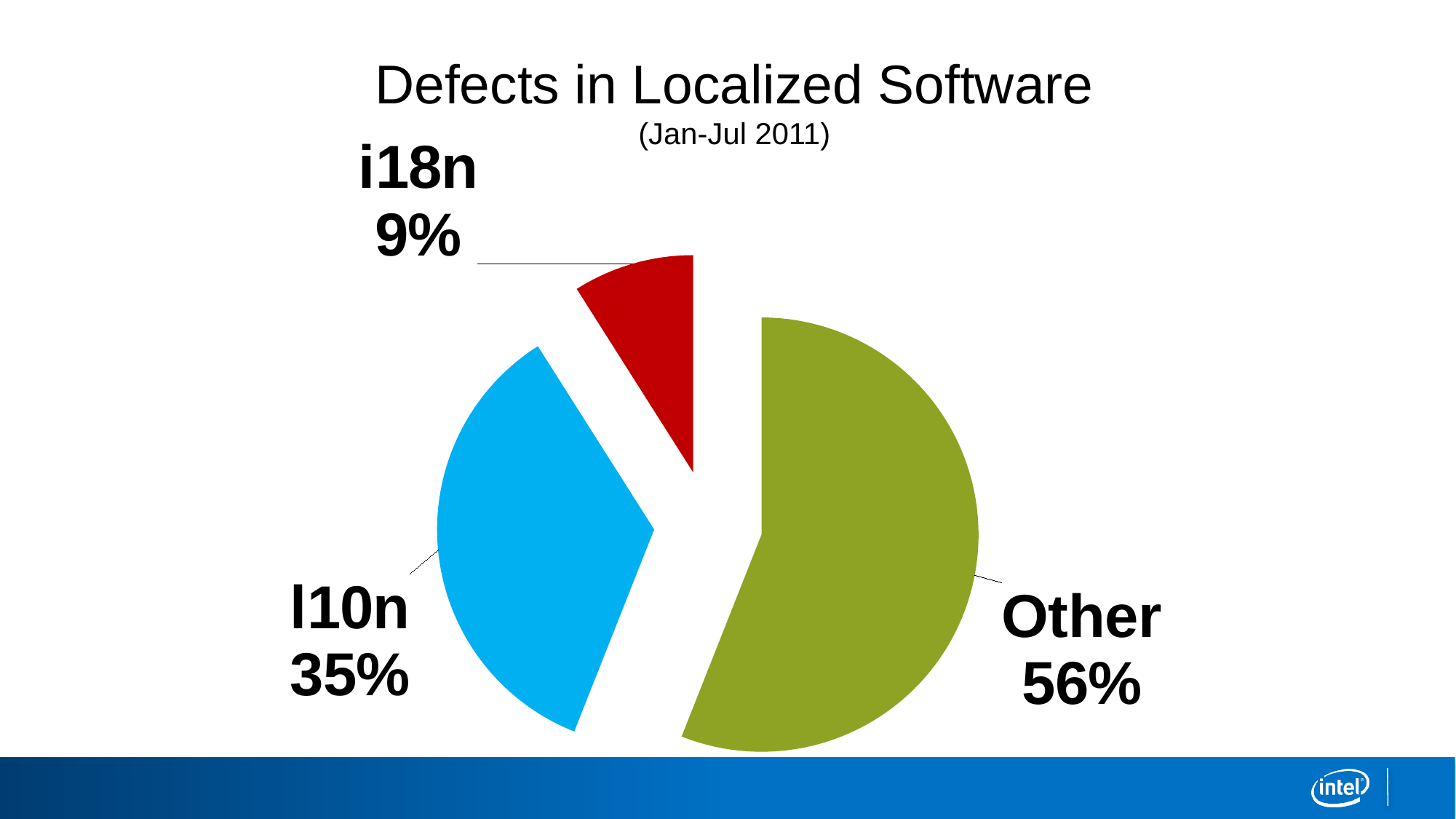

# Defects in Localized Software (Jan-Jul 2011)

### Chart

| Category | Bugs |
|---|---|
| Other | 56.0 |
| l10n | 35.0 |
| i18n | 9.0 |